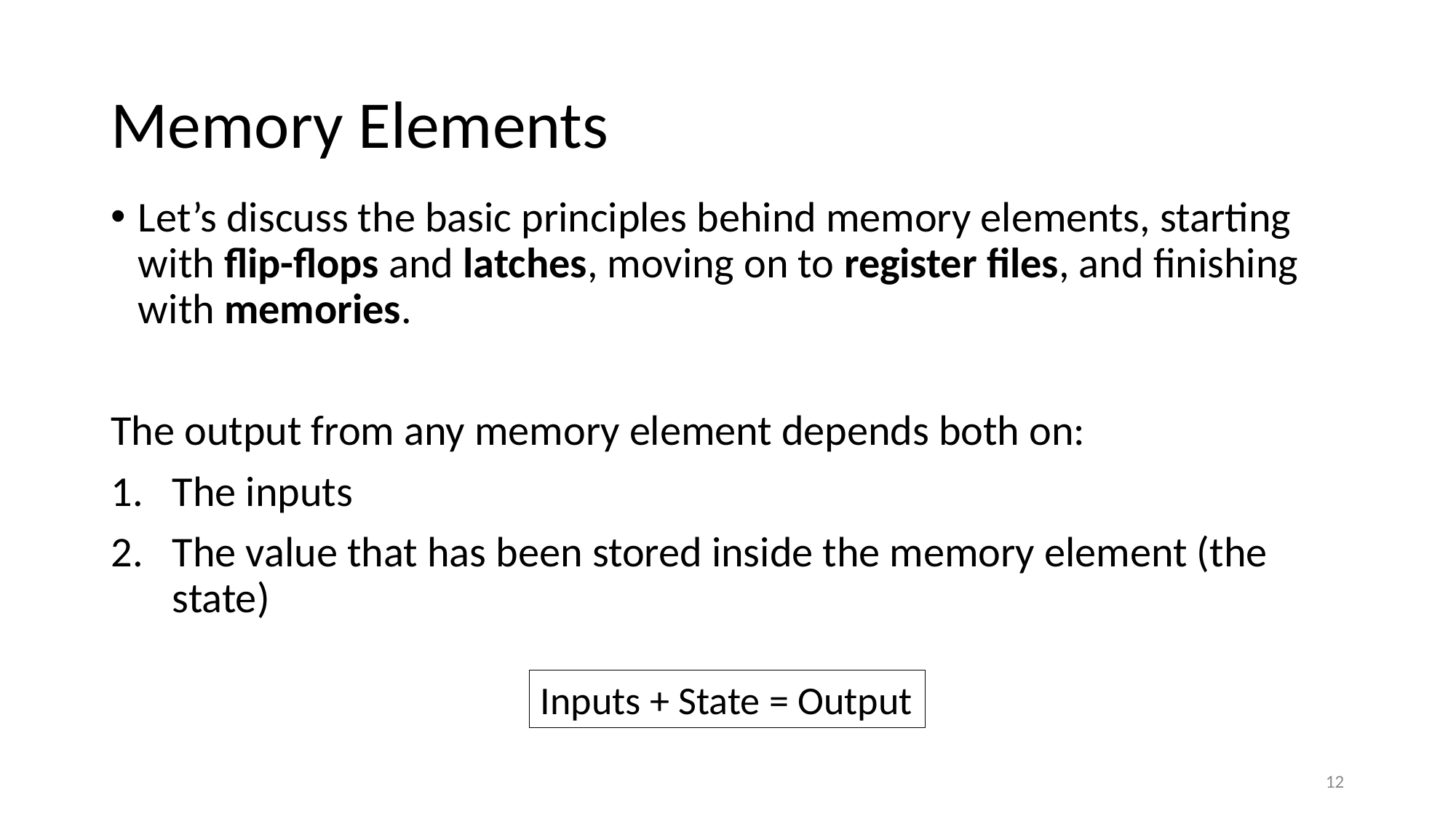

# Memory Elements
Let’s discuss the basic principles behind memory elements, starting with flip-flops and latches, moving on to register files, and finishing with memories.

The output from any memory element depends both on:
The inputs
The value that has been stored inside the memory element (the state)

Inputs + State = Output
12